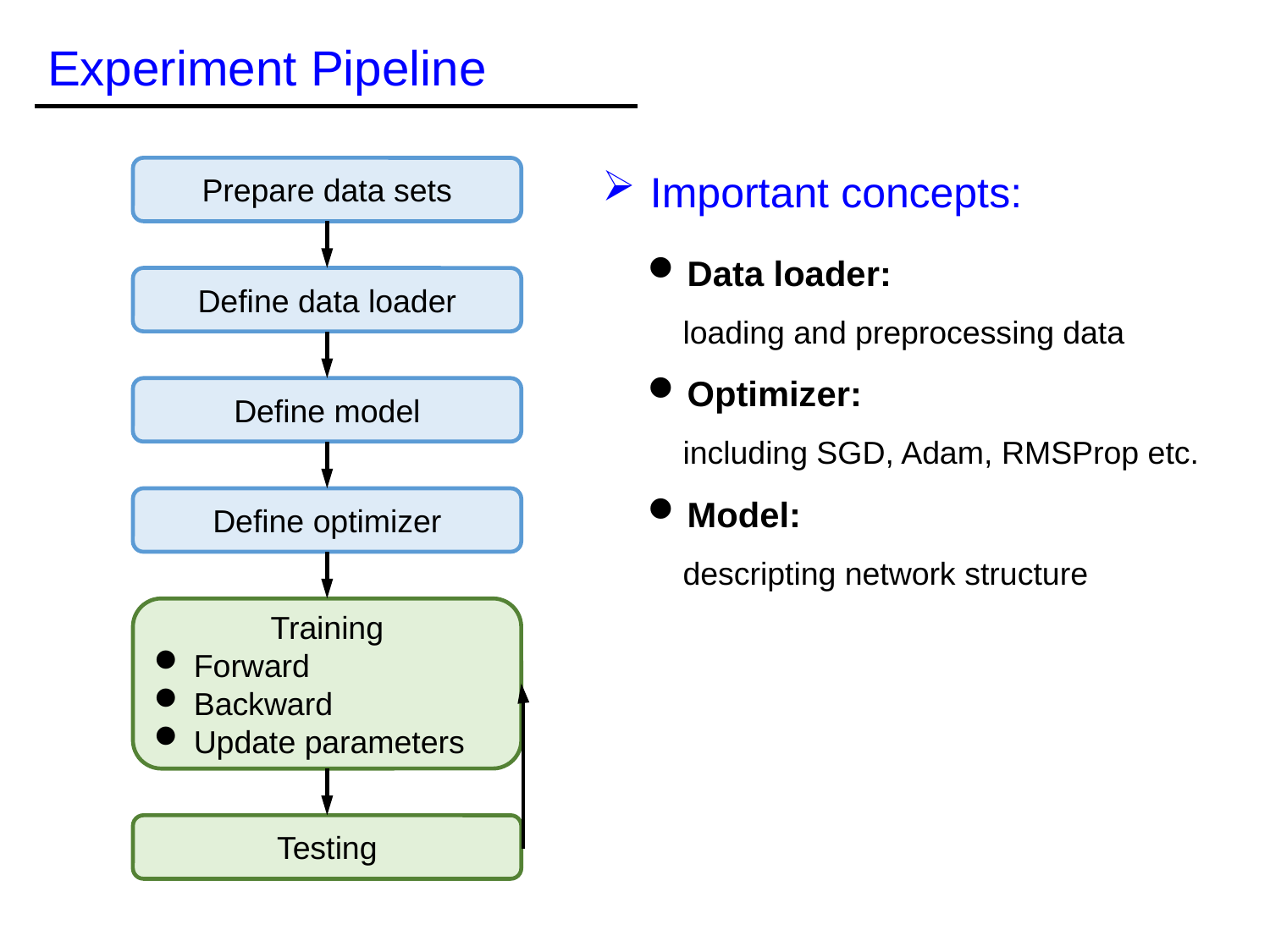

Experiment Pipeline
Prepare data sets
Important concepts:
Data loader:
    loading and preprocessing data
Optimizer:
    including SGD, Adam, RMSProp etc.
Model:
    descripting network structure
Define data loader
Define model
Define optimizer
Training
Forward
Backward
Update parameters
Testing